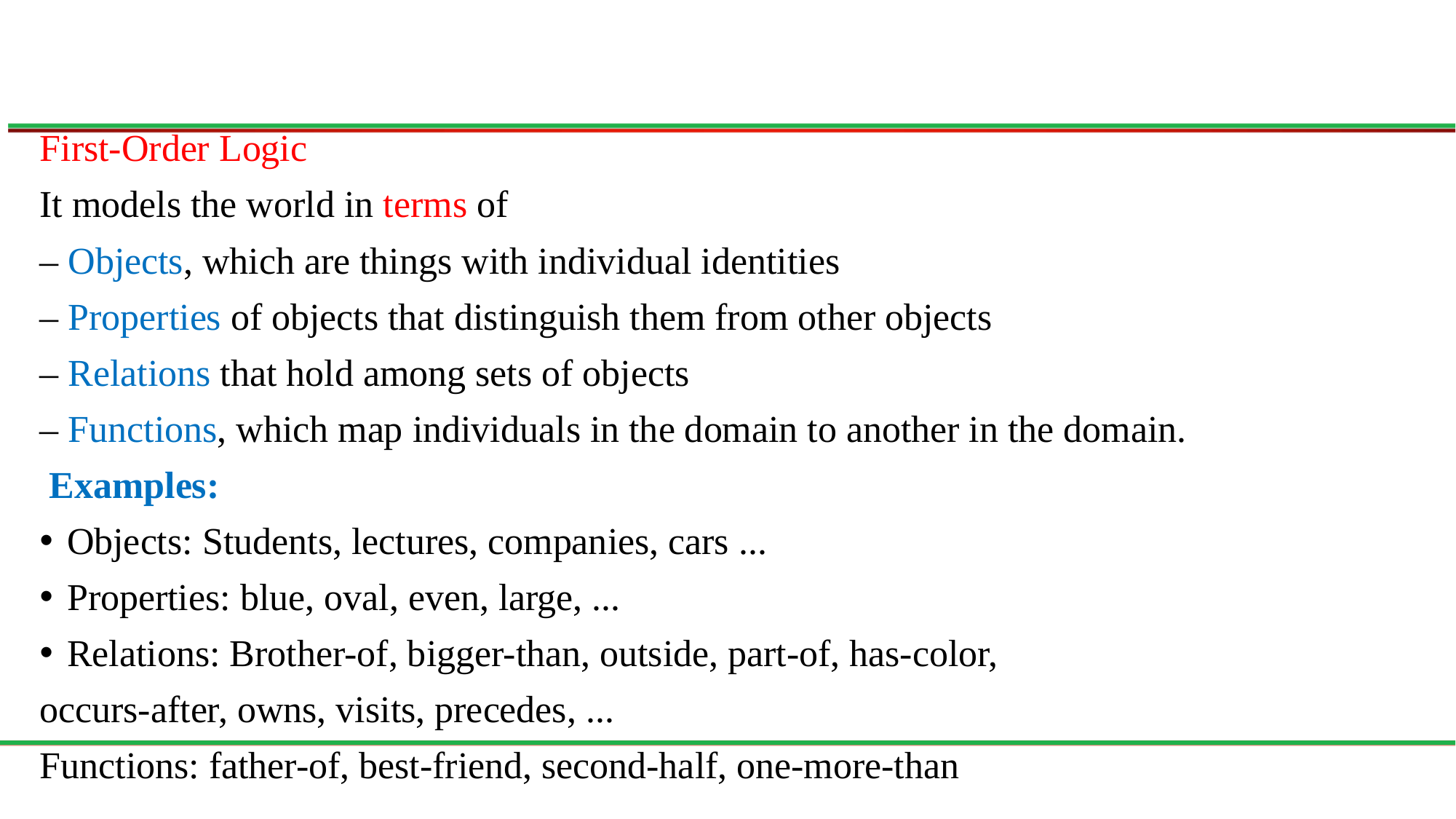

#
First-Order Logic
It models the world in terms of
– Objects, which are things with individual identities
– Properties of objects that distinguish them from other objects
– Relations that hold among sets of objects
– Functions, which map individuals in the domain to another in the domain.
 Examples:
Objects: Students, lectures, companies, cars ...
Properties: blue, oval, even, large, ...
Relations: Brother-of, bigger-than, outside, part-of, has-color,
occurs-after, owns, visits, precedes, ...
Functions: father-of, best-friend, second-half, one-more-than